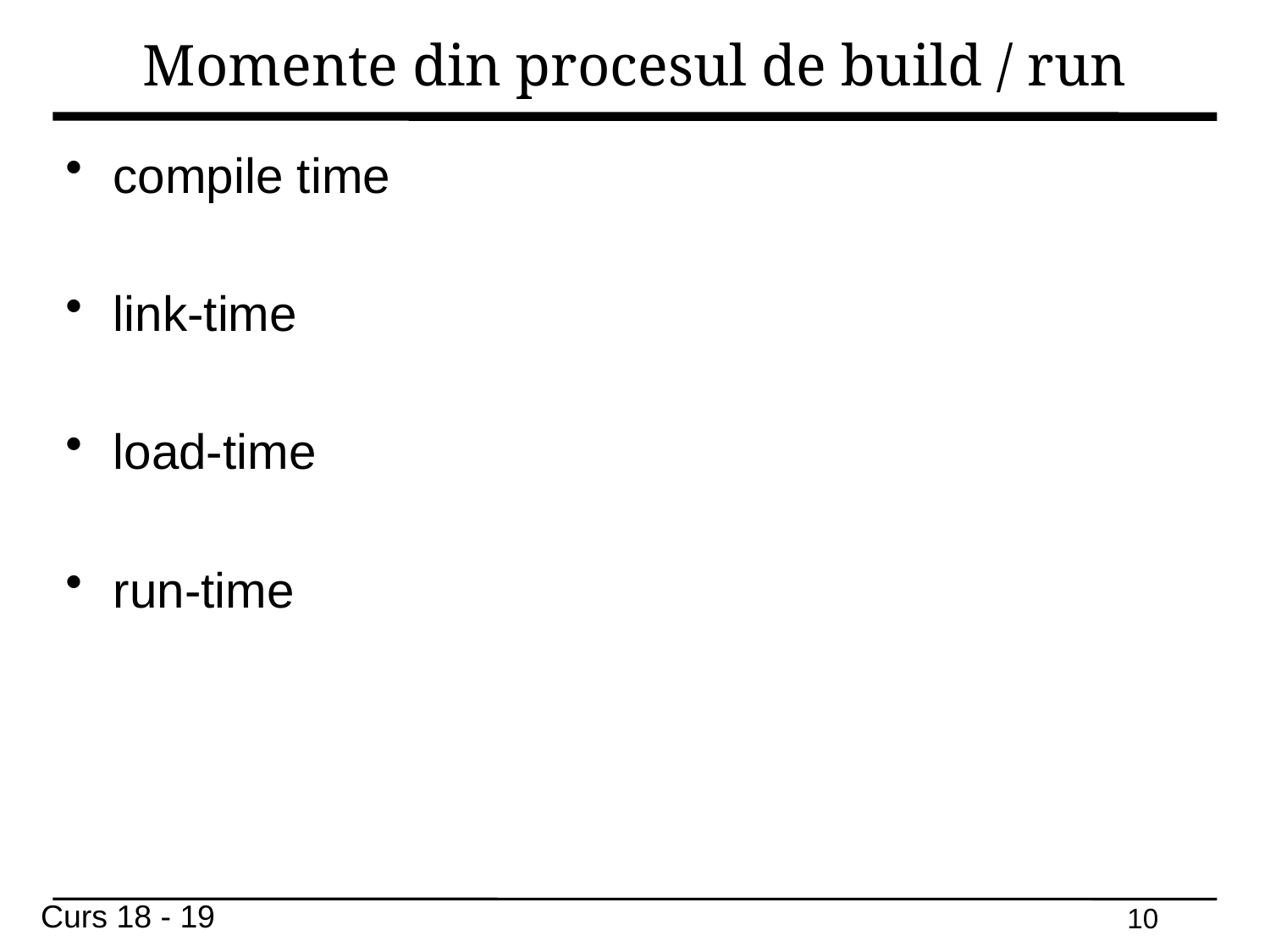

# Momente din procesul de build / run
compile time

link-time

load-time

run-time